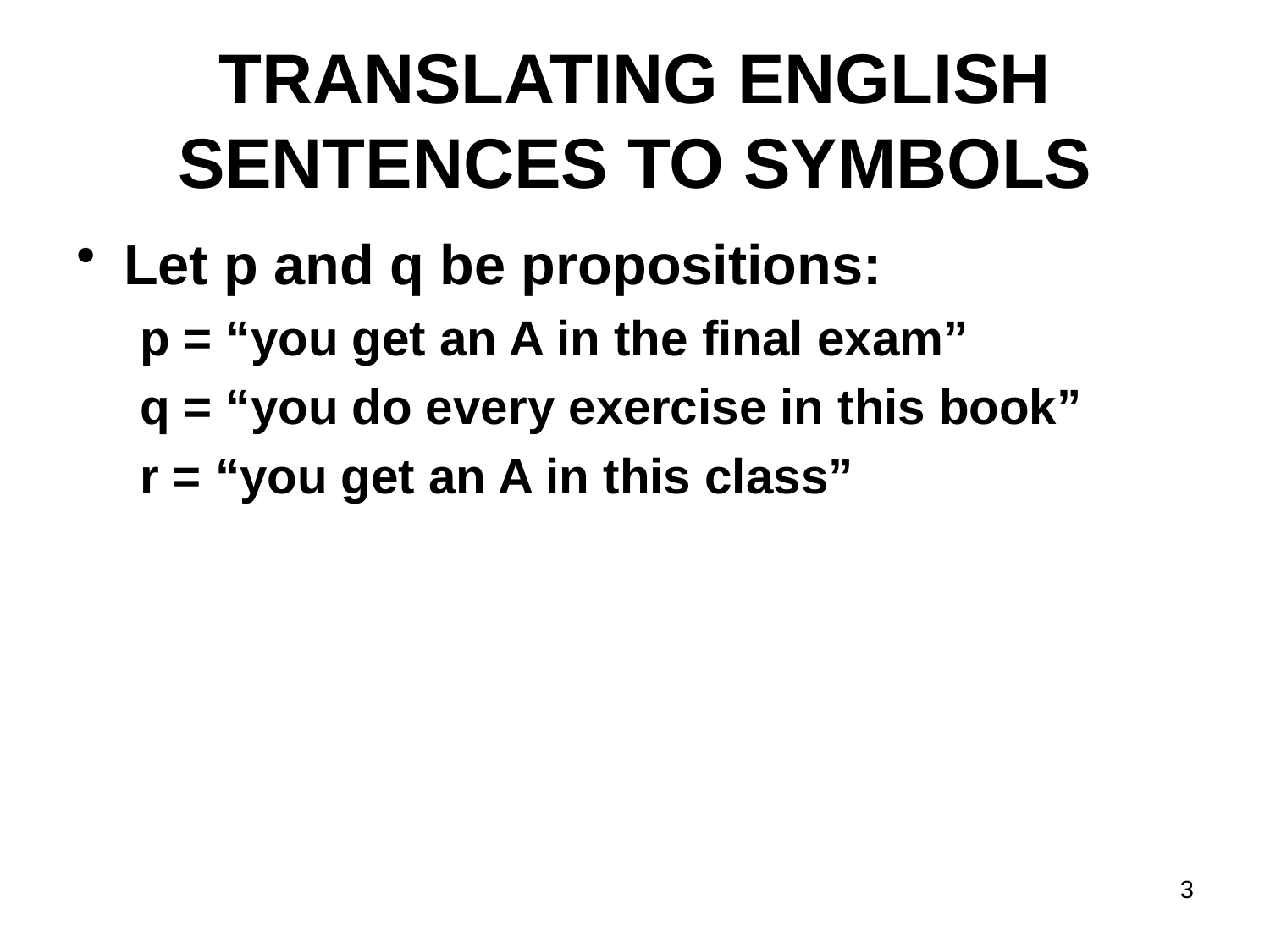

# TRANSLATING ENGLISH SENTENCES TO SYMBOLS
Let p and q be propositions:
p = “you get an A in the final exam”
q = “you do every exercise in this book”
r = “you get an A in this class”
3